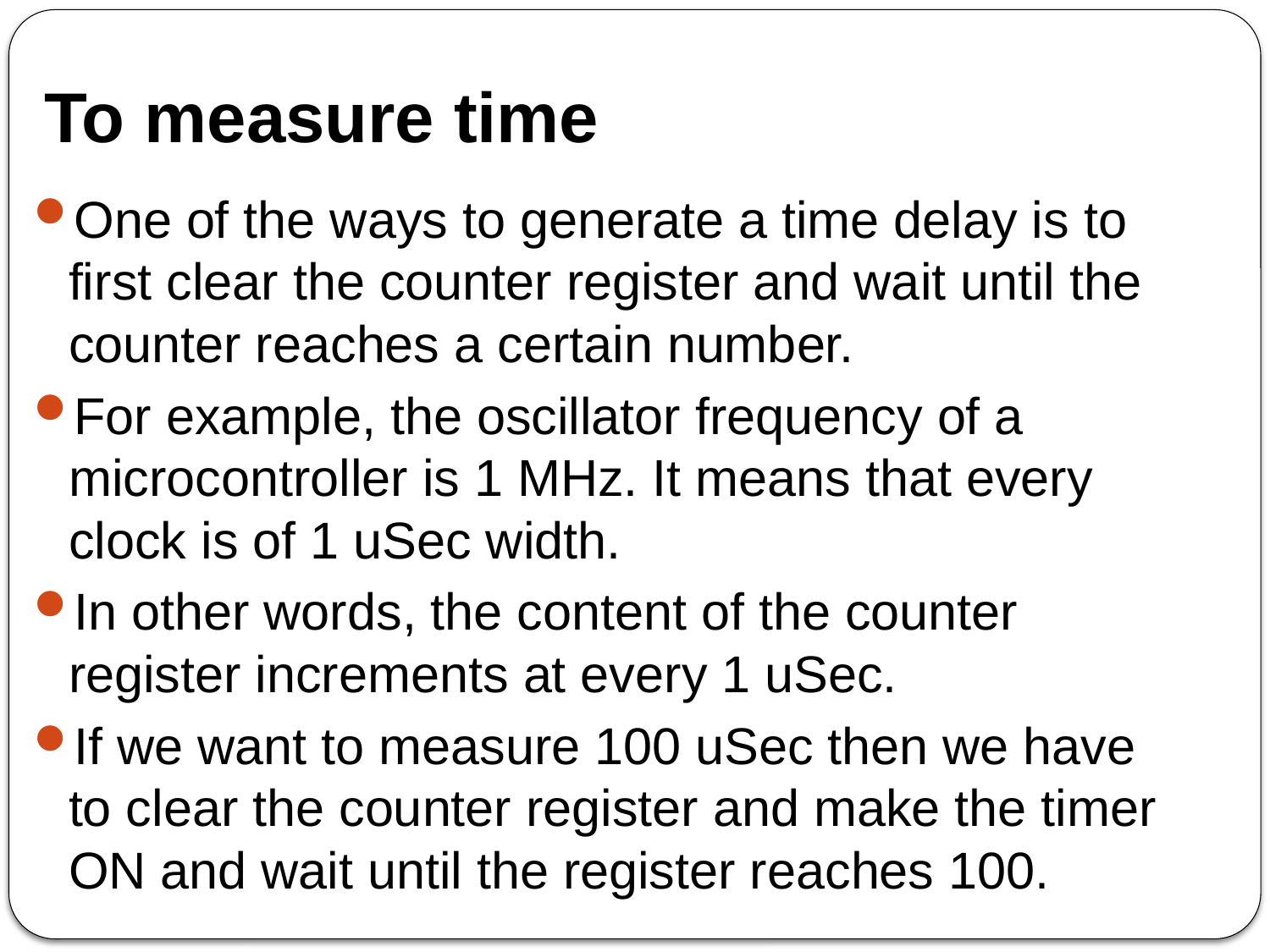

# To measure time
One of the ways to generate a time delay is to first clear the counter register and wait until the counter reaches a certain number.
For example, the oscillator frequency of a microcontroller is 1 MHz. It means that every clock is of 1 uSec width.
In other words, the content of the counter register increments at every 1 uSec.
If we want to measure 100 uSec then we have to clear the counter register and make the timer ON and wait until the register reaches 100.